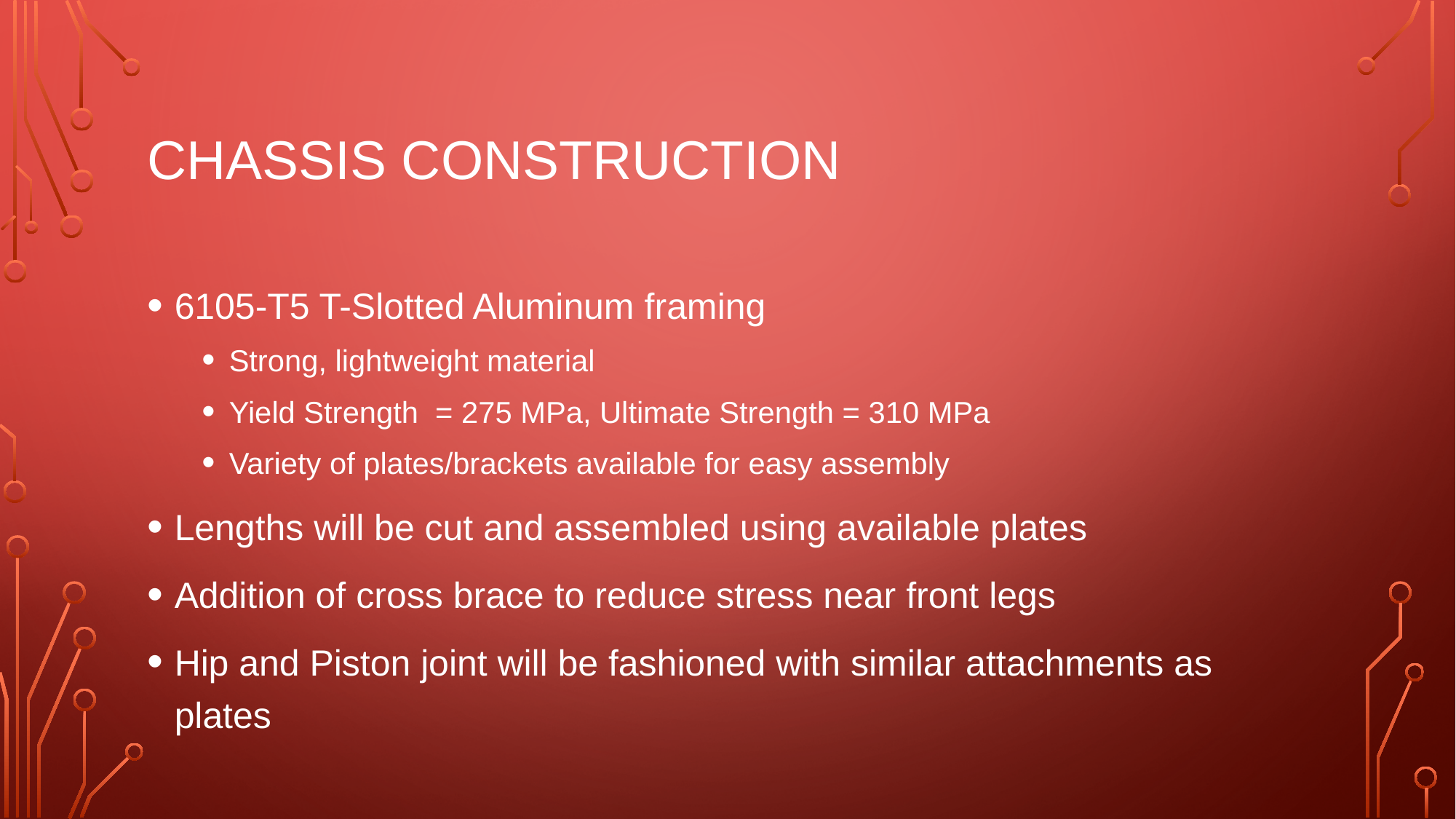

# Chassis Construction
6105-T5 T-Slotted Aluminum framing
Strong, lightweight material
Yield Strength  = 275 MPa, Ultimate Strength = 310 MPa
Variety of plates/brackets available for easy assembly
Lengths will be cut and assembled using available plates
Addition of cross brace to reduce stress near front legs
Hip and Piston joint will be fashioned with similar attachments as plates